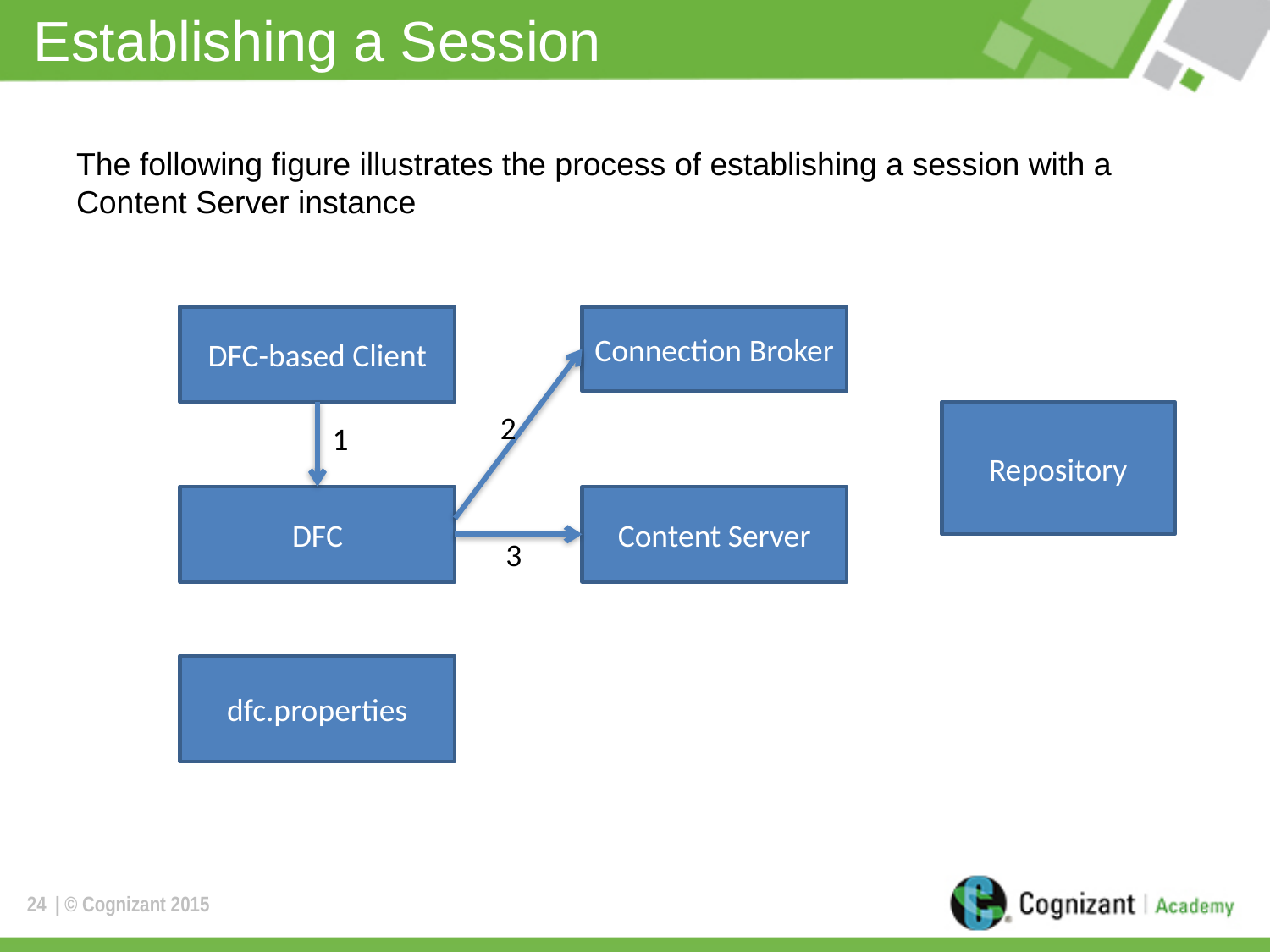

# Establishing a Session
The following figure illustrates the process of establishing a session with a Content Server instance

DFC-based Client
Connection Broker
2
Repository
1
DFC
Content Server
3
dfc.properties
24
| © Cognizant 2015